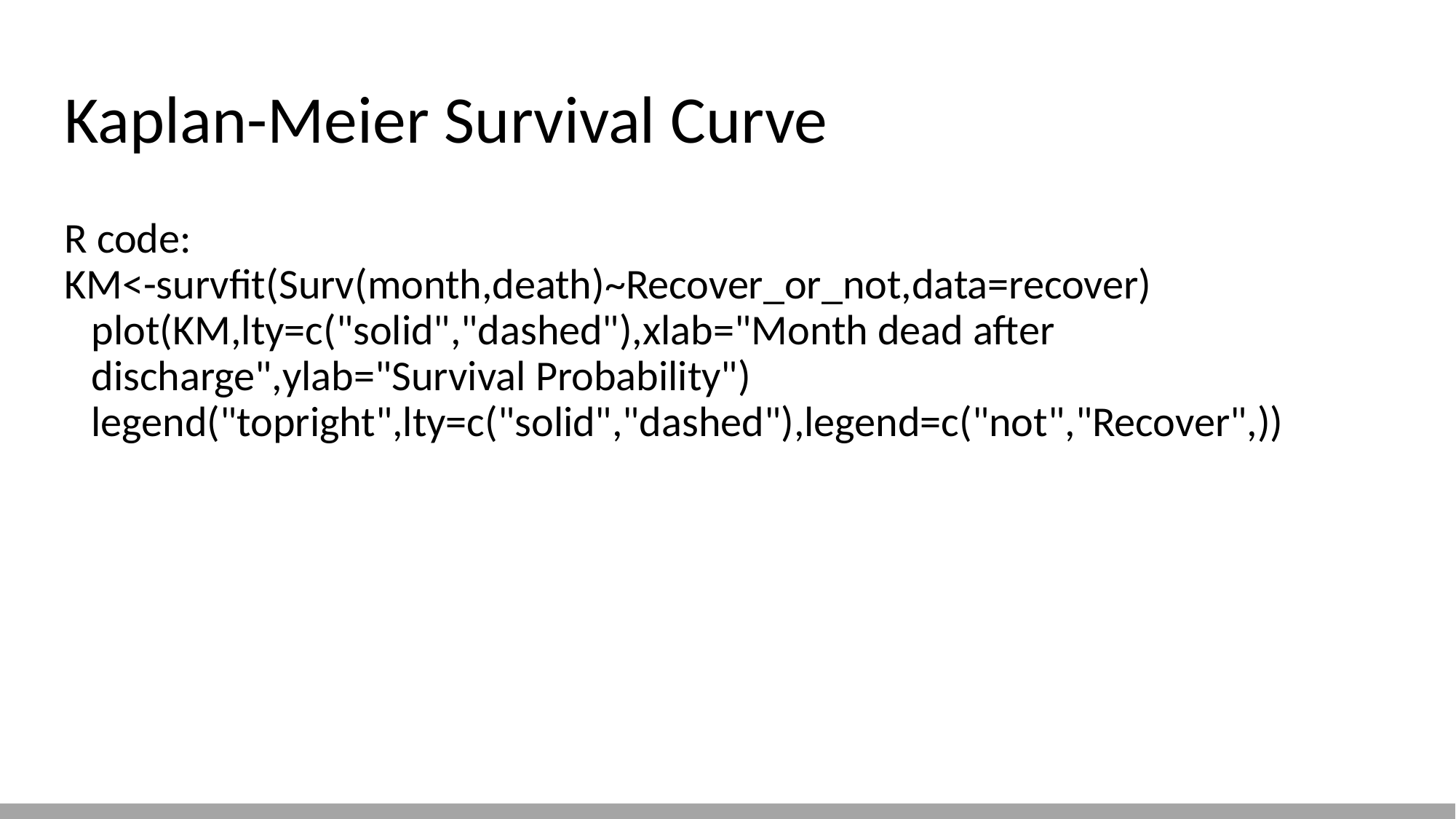

# Kaplan-Meier Survival Curve
R code:
KM<-survfit(Surv(month,death)~Recover_or_not,data=recover)
plot(KM,lty=c("solid","dashed"),xlab="Month dead after discharge",ylab="Survival Probability")
legend("topright",lty=c("solid","dashed"),legend=c("not","Recover",))